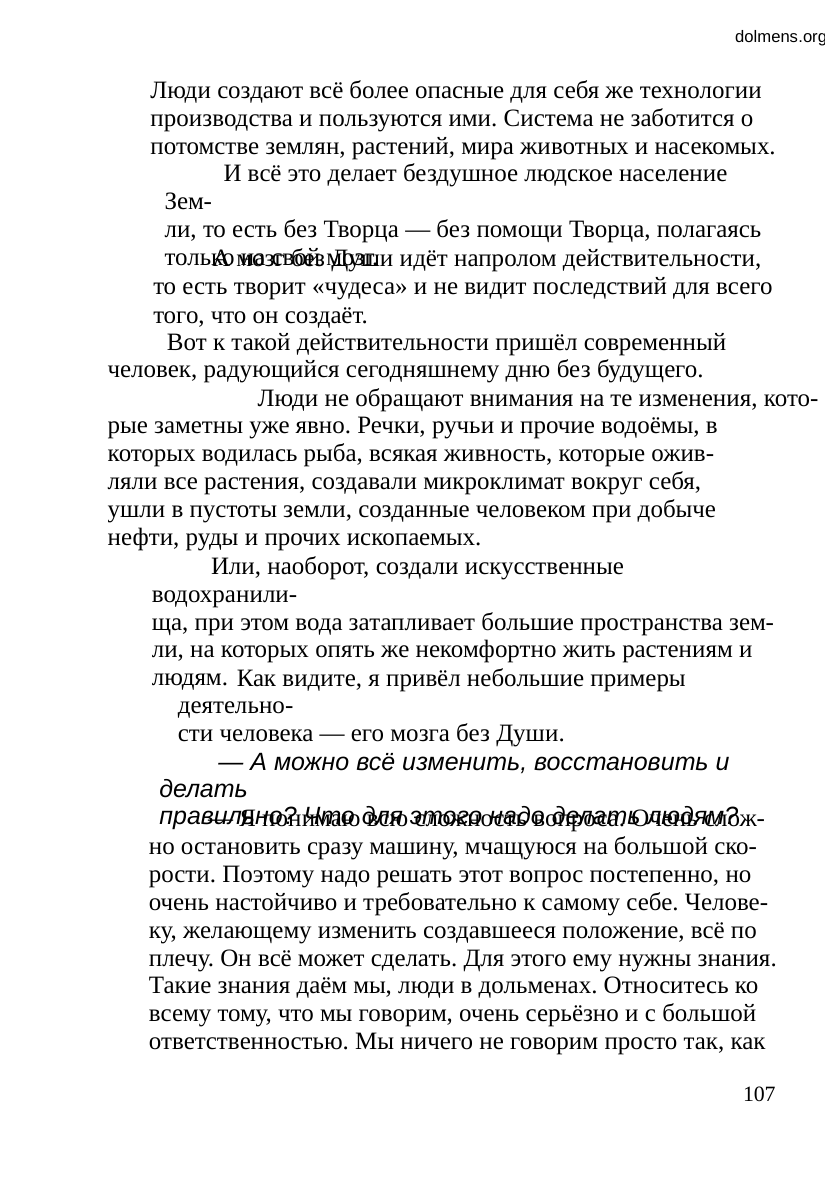

dolmens.org

Люди создают всё более опасные для себя же технологии
производства и пользуются ими. Система не заботится о
потомстве землян, растений, мира животных и насекомых.

И всё это делает бездушное людское население Зем-
ли, то есть без Творца — без помощи Творца, полагаясь
только на свой мозг.

А мозг без Души идёт напролом действительности,
то есть творит «чудеса» и не видит последствий для всего
того, что он создаёт.

Вот к такой действительности пришёл современный
человек, радующийся сегодняшнему дню без будущего.
	Люди не обращают внимания на те изменения, кото-
рые заметны уже явно. Речки, ручьи и прочие водоёмы, в
которых водилась рыба, всякая живность, которые ожив-
ляли все растения, создавали микроклимат вокруг себя,
ушли в пустоты земли, созданные человеком при добыче
нефти, руды и прочих ископаемых.

Или, наоборот, создали искусственные водохранили-
ща, при этом вода затапливает большие пространства зем-
ли, на которых опять же некомфортно жить растениям и
людям.

Как видите, я привёл небольшие примеры деятельно-
сти человека — его мозга без Души.

— А можно всё изменить, восстановить и делать
правильно? Что для этого надо делать людям?

— Я понимаю всю сложность вопроса. Очень слож-
но остановить сразу машину, мчащуюся на большой ско-
рости. Поэтому надо решать этот вопрос постепенно, но
очень настойчиво и требовательно к самому себе. Челове-
ку, желающему изменить создавшееся положение, всё по
плечу. Он всё может сделать. Для этого ему нужны знания.
Такие знания даём мы, люди в дольменах. Относитесь ко
всему тому, что мы говорим, очень серьёзно и с большой
ответственностью. Мы ничего не говорим просто так, как

107